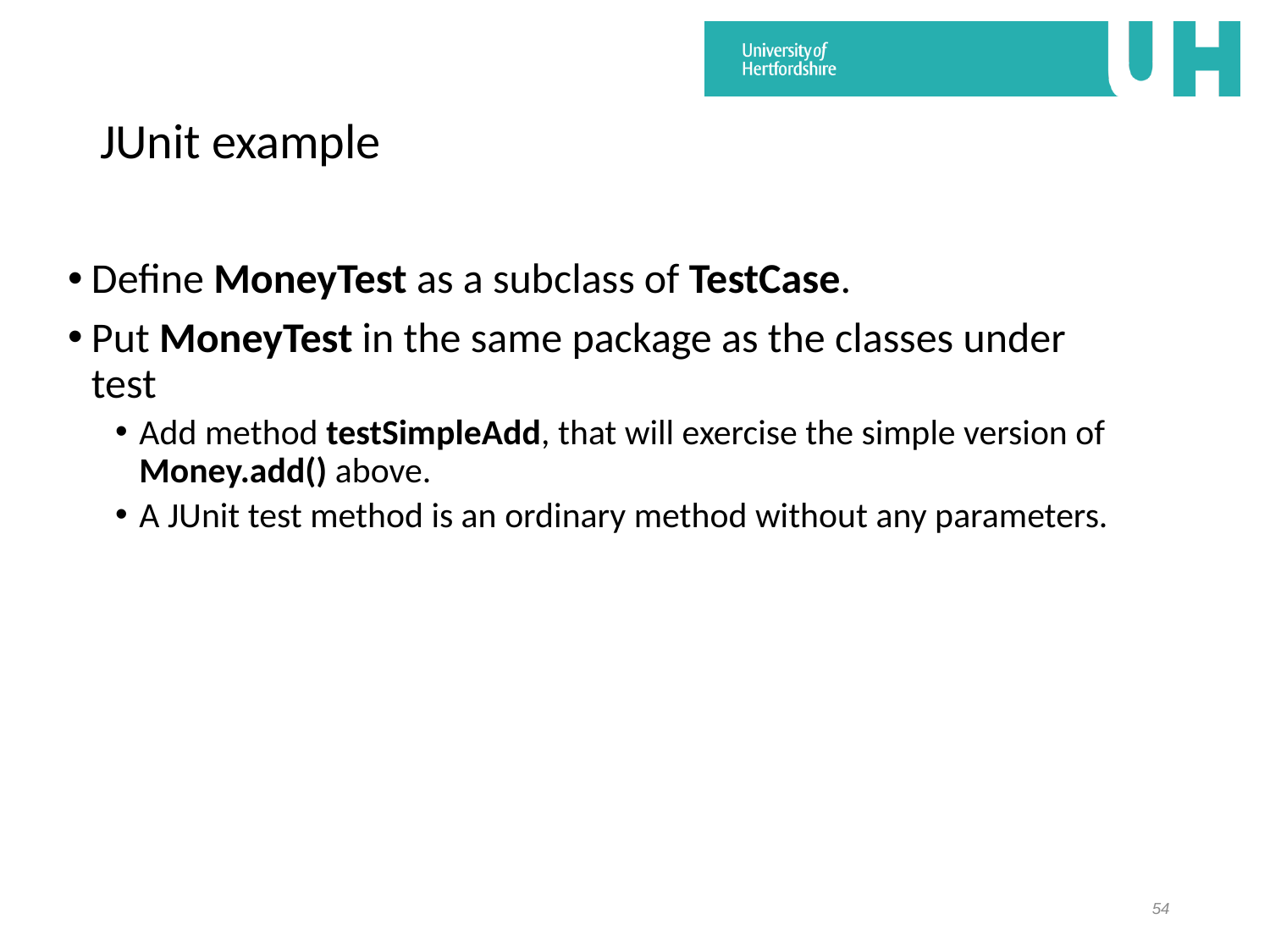

# JUnit example
Define MoneyTest as a subclass of TestCase.
Put MoneyTest in the same package as the classes under test
Add method testSimpleAdd, that will exercise the simple version of Money.add() above.
A JUnit test method is an ordinary method without any parameters.

54